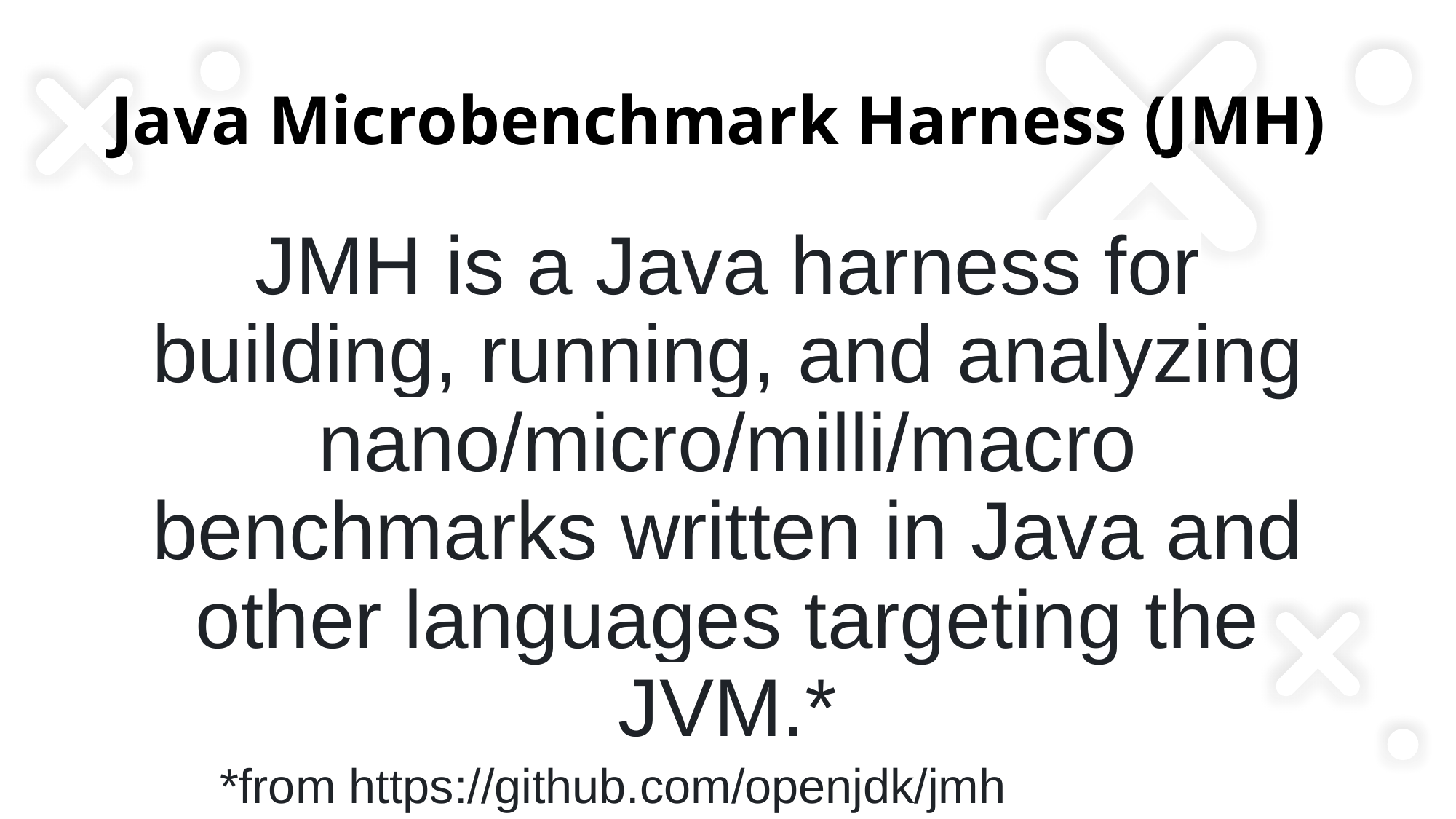

# Java Microbenchmark Harness (JMH)
JMH is a Java harness for building, running, and analyzing nano/micro/milli/macro benchmarks written in Java and other languages targeting the JVM.*
*from https://github.com/openjdk/jmh